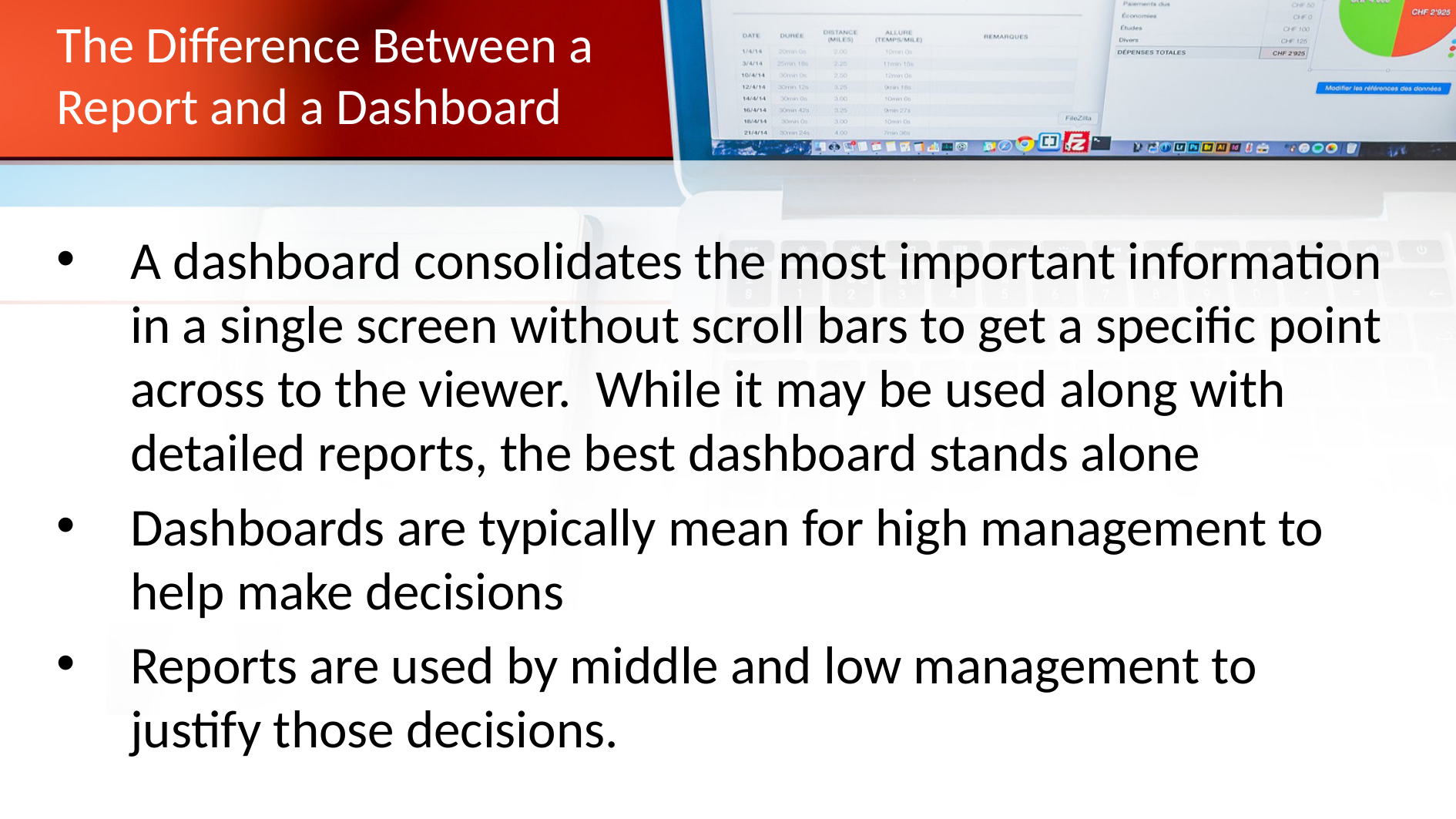

# The Difference Between a Report and a Dashboard
A dashboard consolidates the most important information in a single screen without scroll bars to get a specific point across to the viewer.  While it may be used along with detailed reports, the best dashboard stands alone
Dashboards are typically mean for high management to help make decisions
Reports are used by middle and low management to justify those decisions.